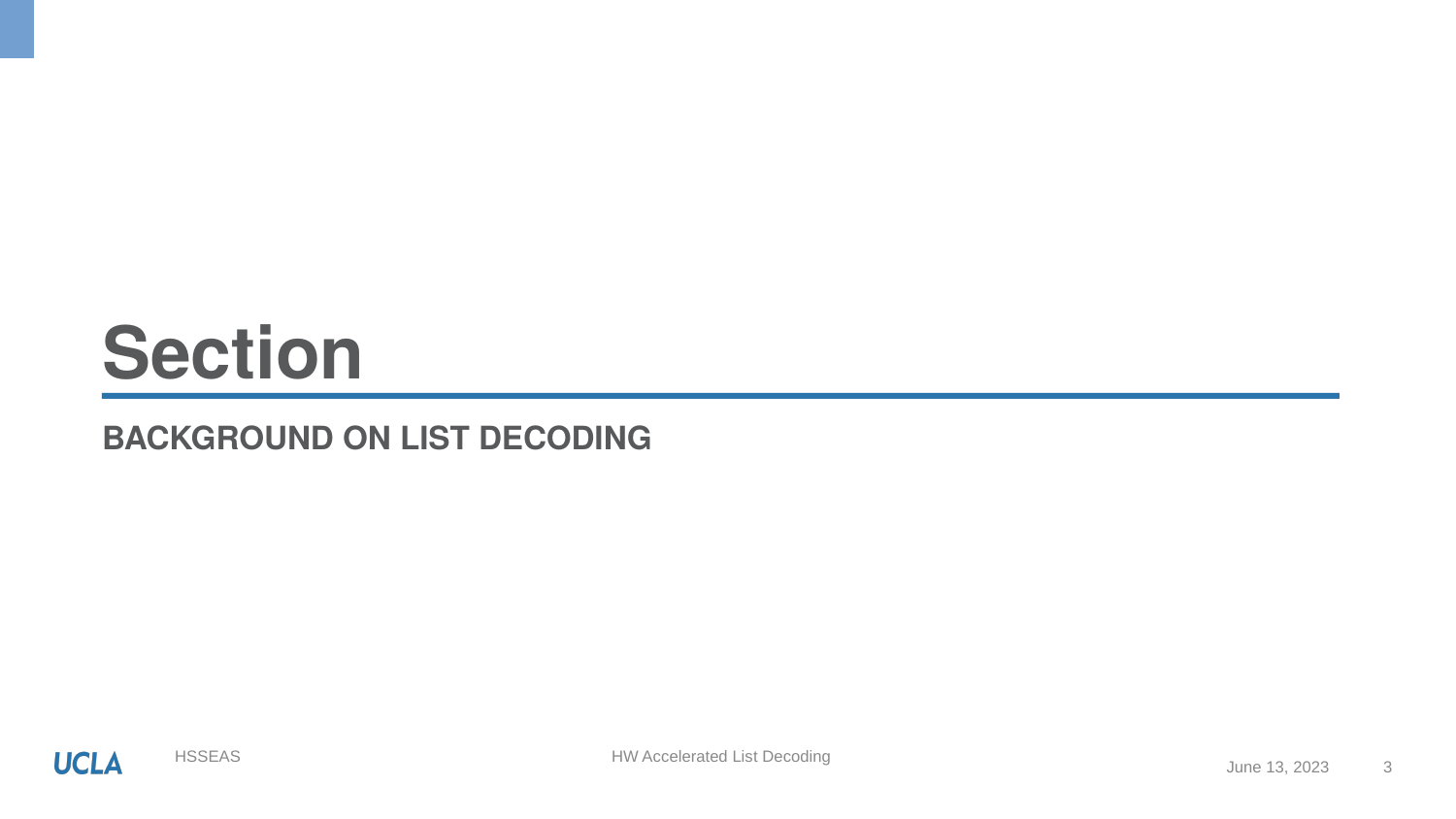

BACKGROUND ON LIST DECODING
June 13, 2023
3